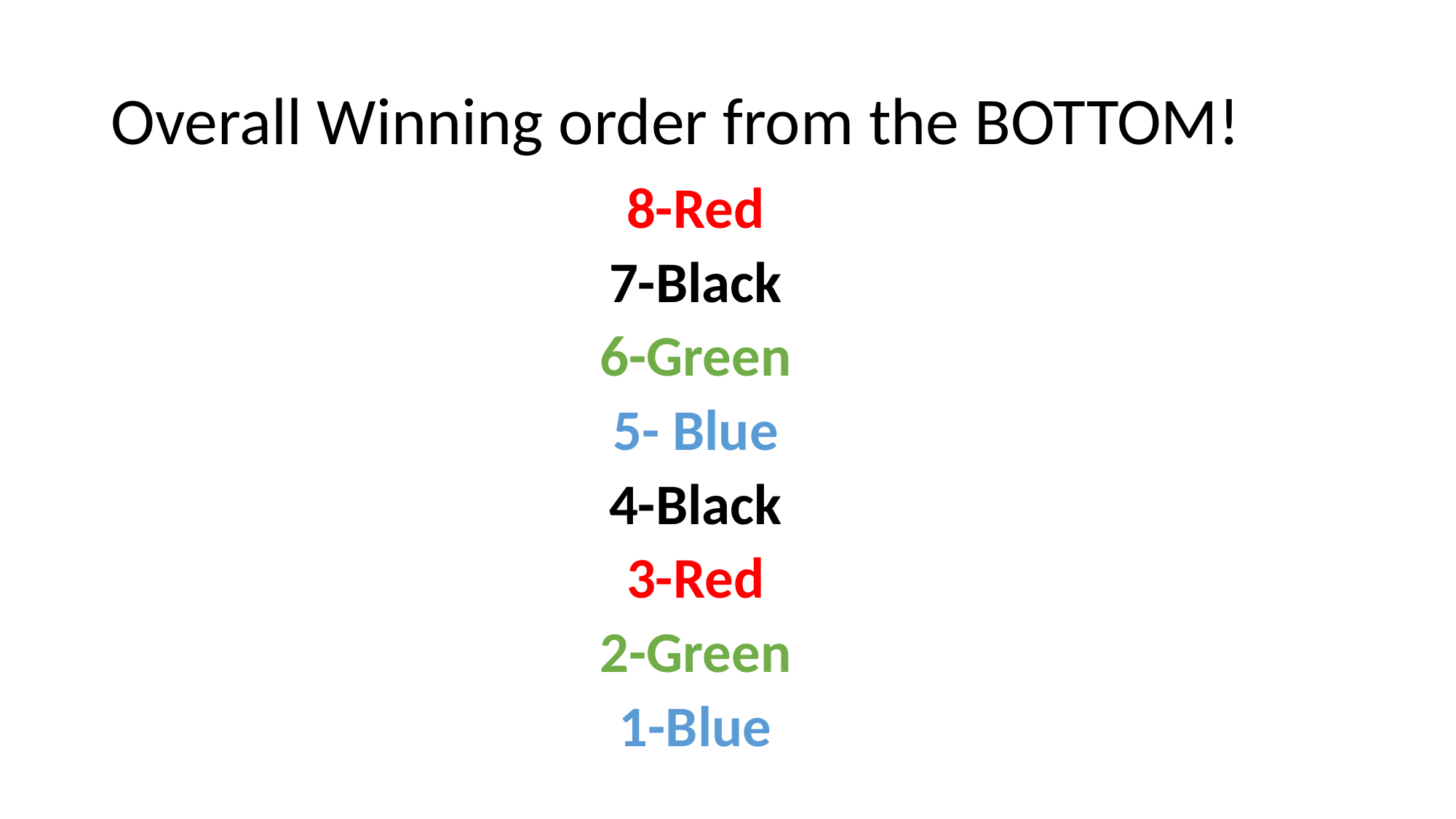

# Overall Winning order from the BOTTOM!
8-Red
7-Black
6-Green
5- Blue
4-Black
3-Red
2-Green
1-Blue